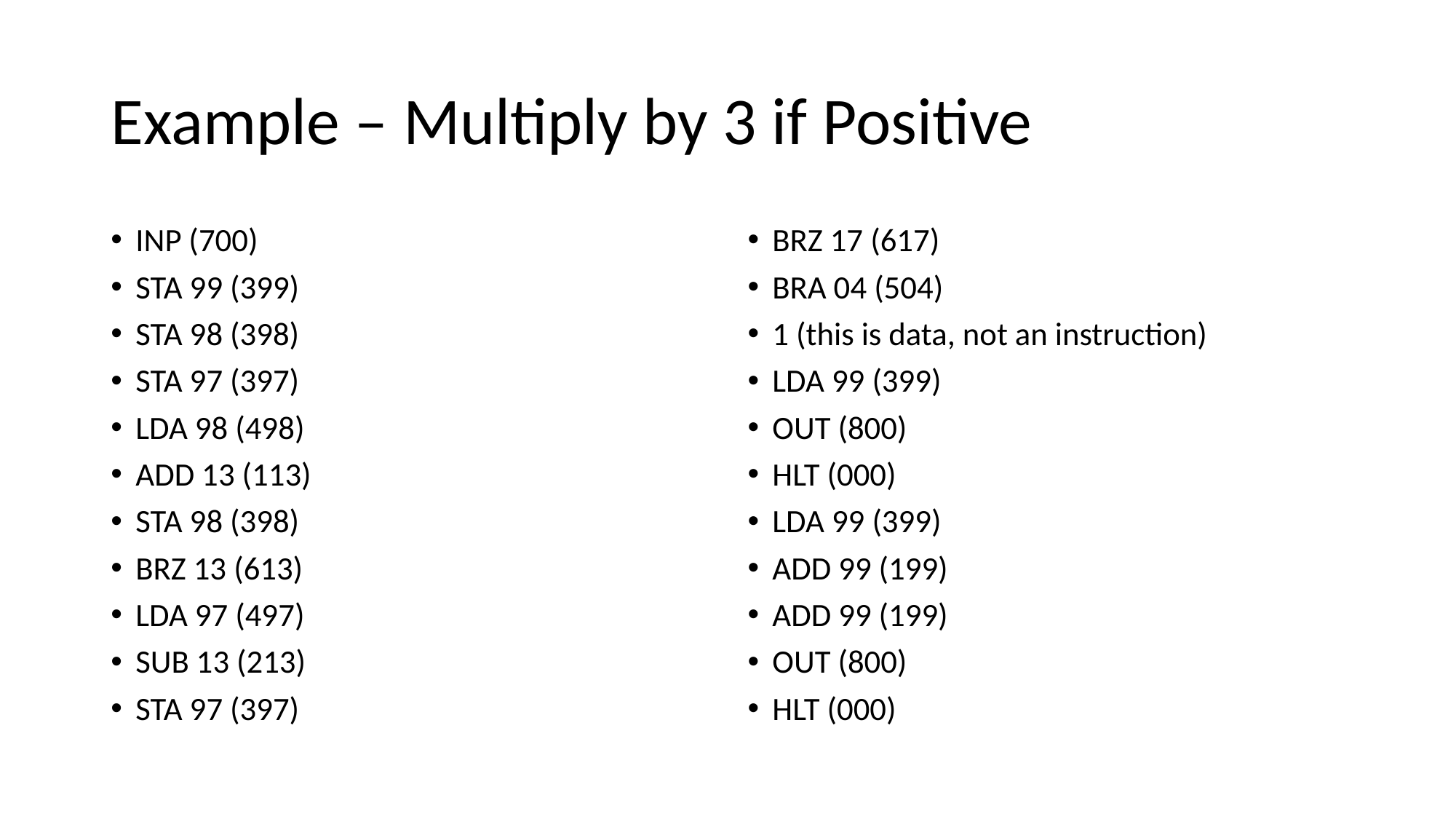

# Example – Multiply by 3 if Positive
INP (700)
STA 99 (399)
STA 98 (398)
STA 97 (397)
LDA 98 (498)
ADD 13 (113)
STA 98 (398)
BRZ 13 (613)
LDA 97 (497)
SUB 13 (213)
STA 97 (397)

BRZ 17 (617)
BRA 04 (504)
1 (this is data, not an instruction)
LDA 99 (399)
OUT (800)
HLT (000)
LDA 99 (399)
ADD 99 (199)
ADD 99 (199)
OUT (800)
HLT (000)